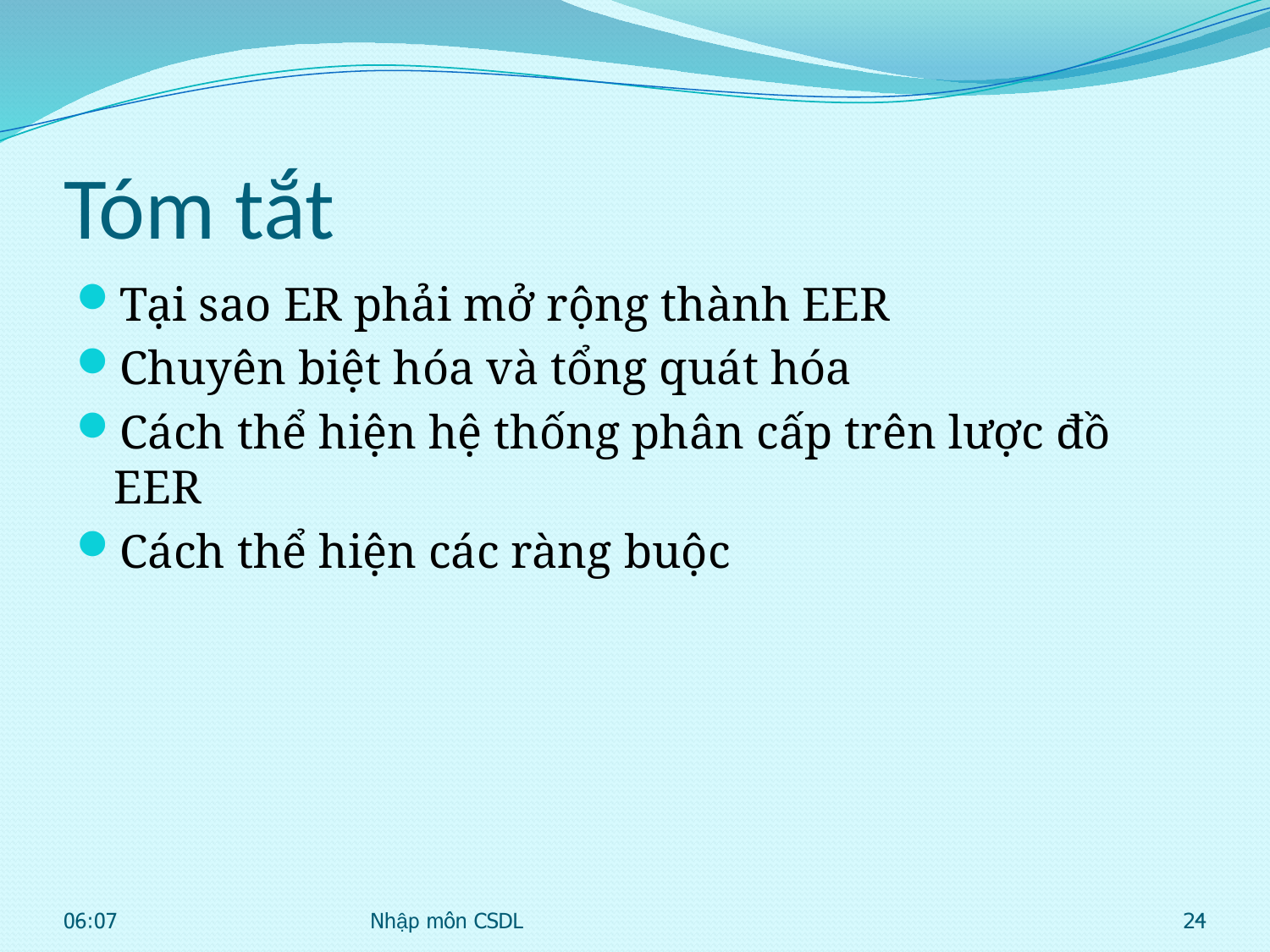

# Tóm tắt
Tại sao ER phải mở rộng thành EER
Chuyên biệt hóa và tổng quát hóa
Cách thể hiện hệ thống phân cấp trên lược đồ EER
Cách thể hiện các ràng buộc
06:07
Nhập môn CSDL
24